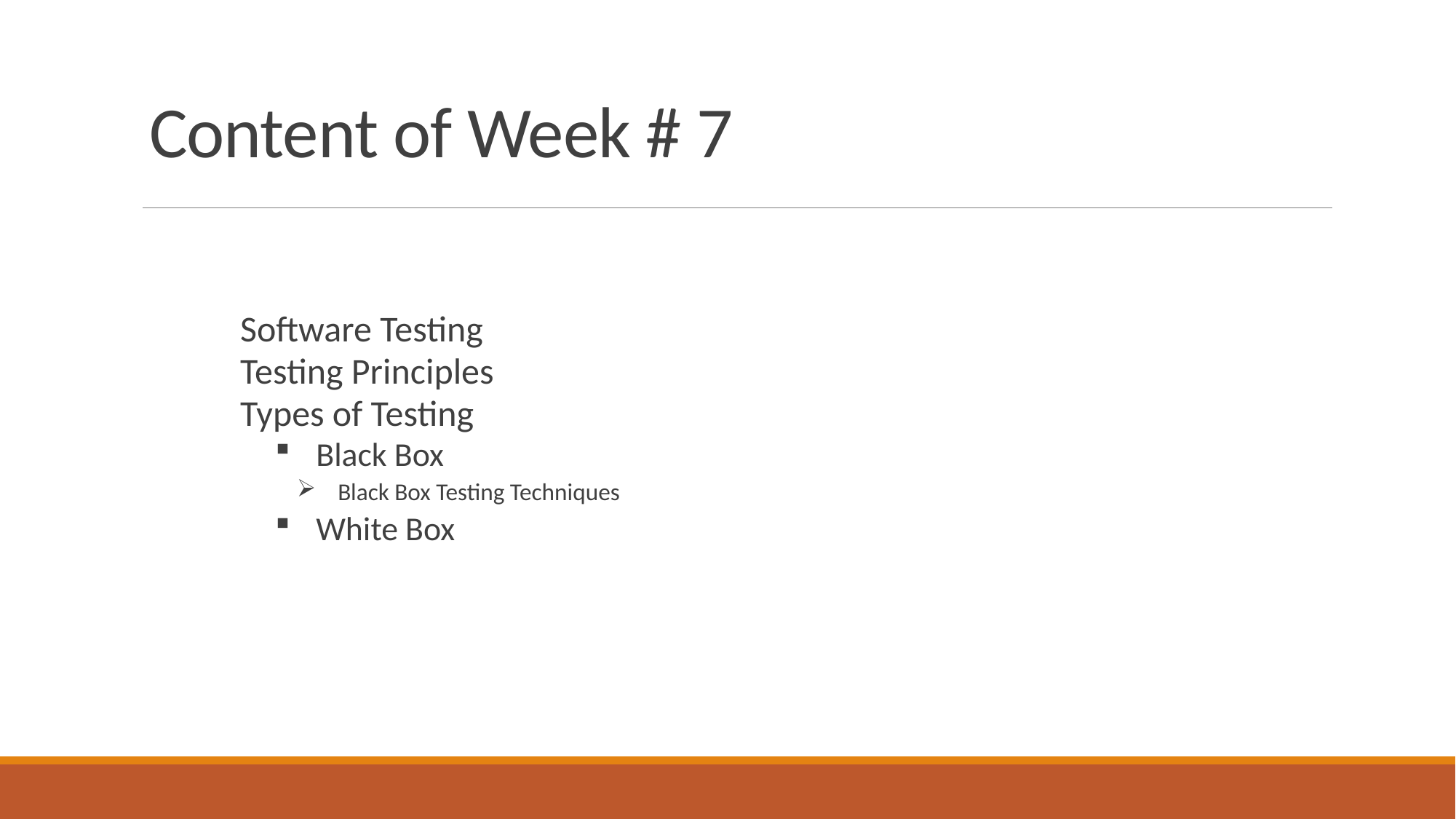

# Content of Week # 7
Software Testing
Testing Principles
Types of Testing
Black Box
Black Box Testing Techniques
White Box